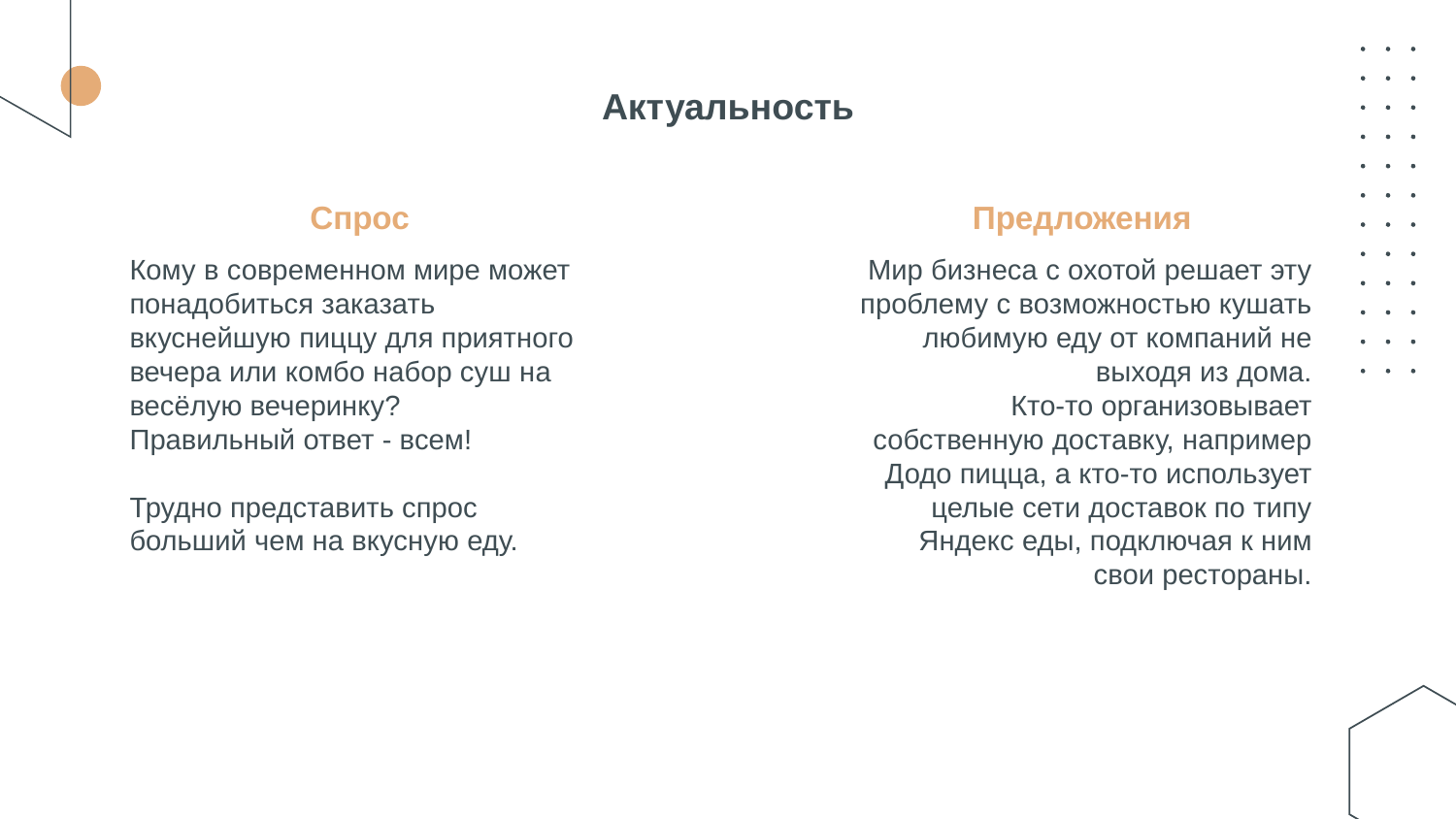

# Актуальность
Спрос
Предложения
Кому в современном мире может понадобиться заказать вкуснейшую пиццу для приятного вечера или комбо набор суш на весёлую вечеринку?
Правильный ответ - всем!

Трудно представить спрос больший чем на вкусную еду.
Мир бизнеса с охотой решает эту проблему с возможностью кушать любимую еду от компаний не выходя из дома.
Кто-то организовывает собственную доставку, например Додо пицца, а кто-то использует целые сети доставок по типу Яндекс еды, подключая к ним свои рестораны.